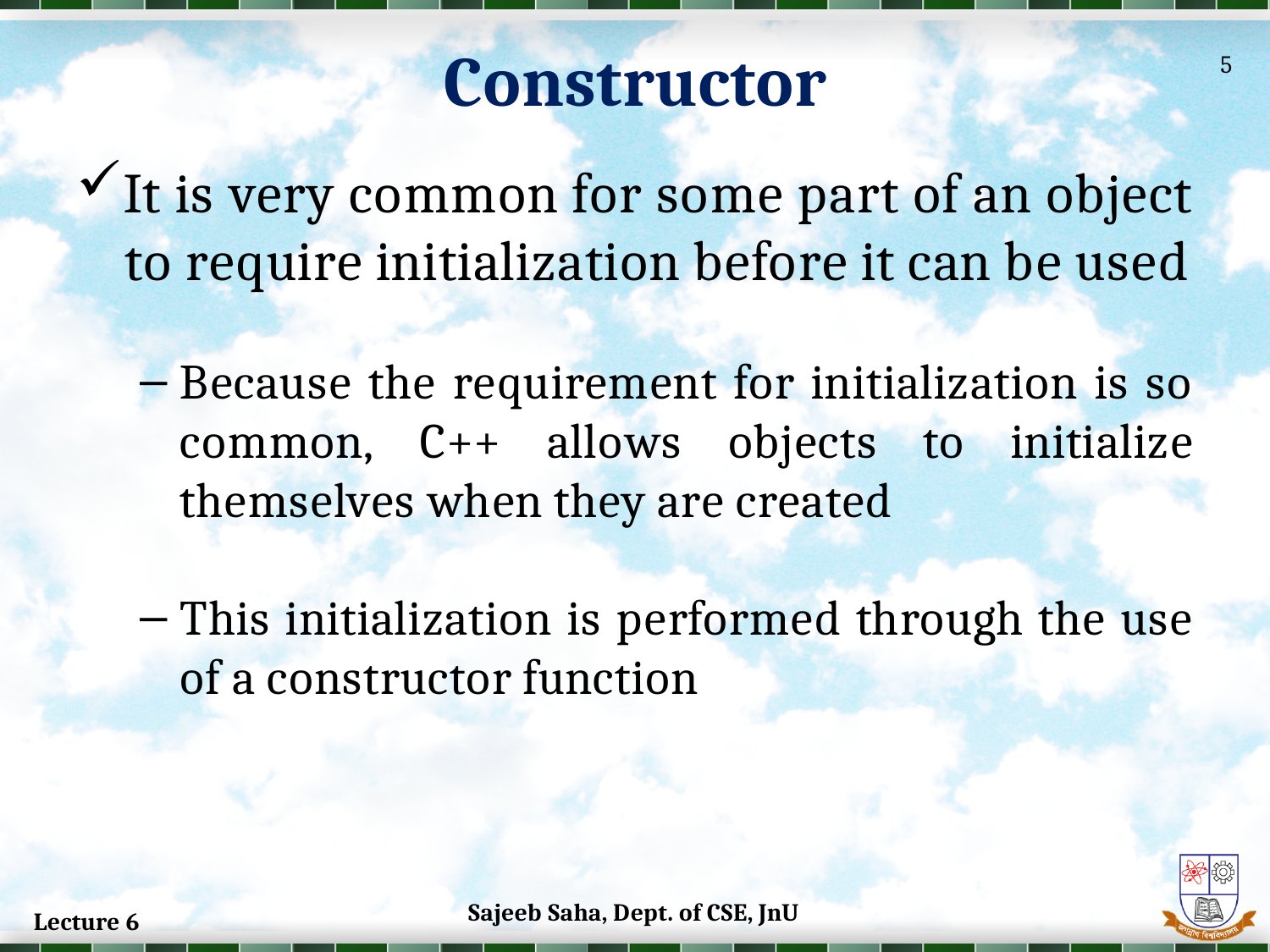

Constructor
5
It is very common for some part of an object to require initialization before it can be used

Because the requirement for initialization is so common, C++ allows objects to initialize themselves when they are created

This initialization is performed through the use of a constructor function

Sajeeb Saha, Dept. of CSE, JnU